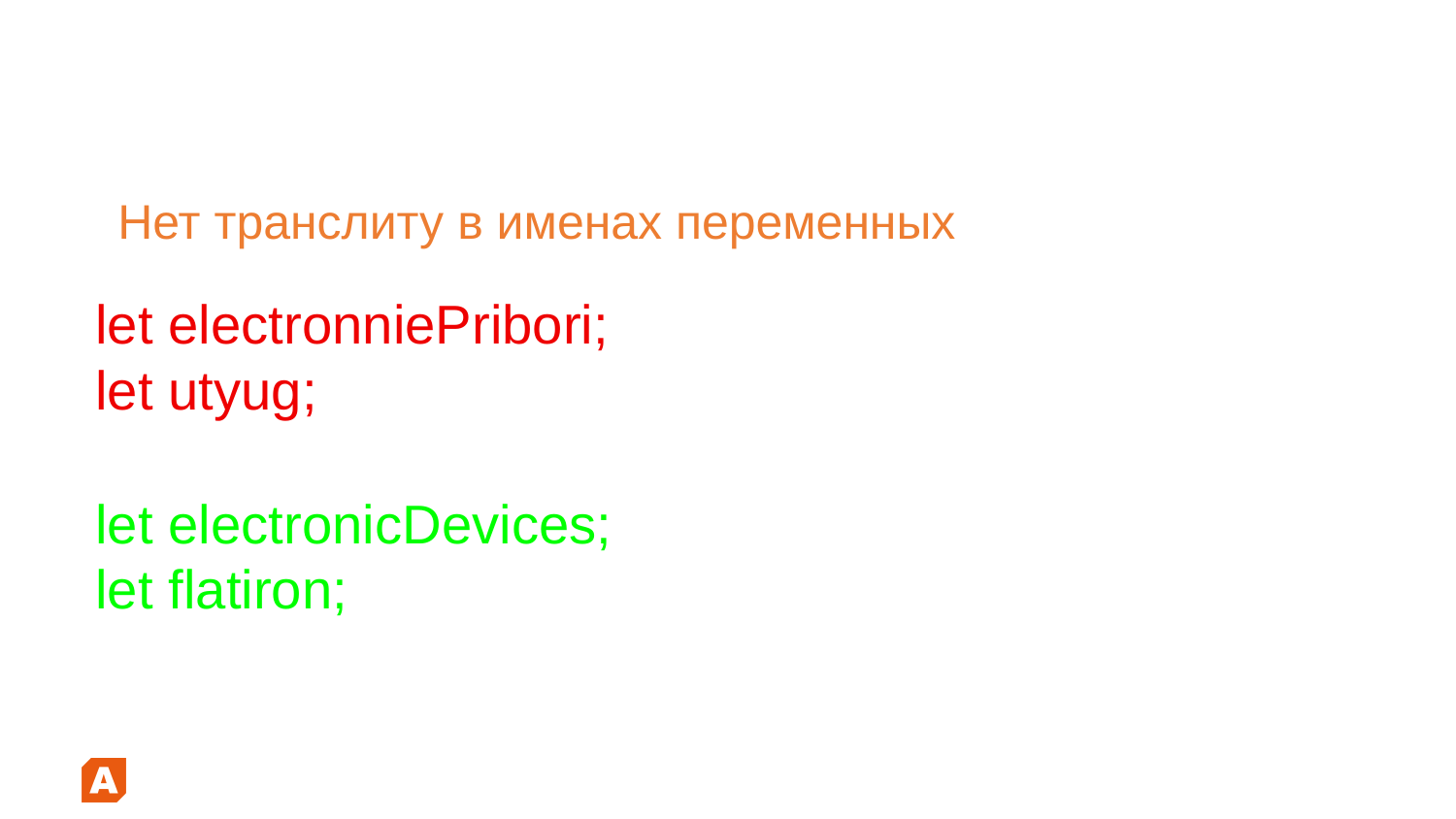

# Нет транслиту в именах переменных
let electronniePribori;
let utyug;
let electronicDevices;
let flatiron;